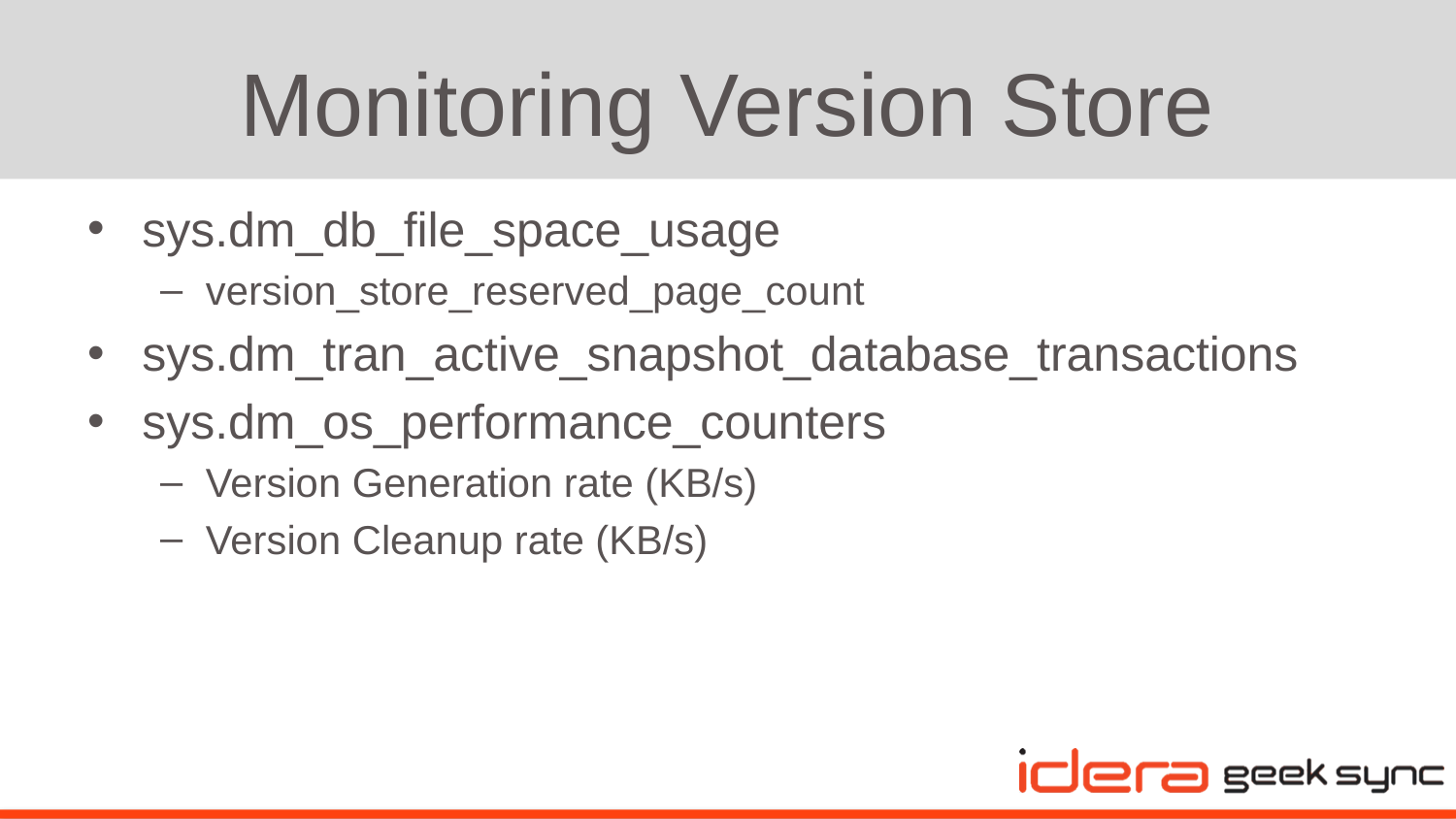

# Monitoring Version Store
sys.dm_db_file_space_usage
version_store_reserved_page_count
sys.dm_tran_active_snapshot_database_transactions
sys.dm_os_performance_counters
Version Generation rate (KB/s)
Version Cleanup rate (KB/s)